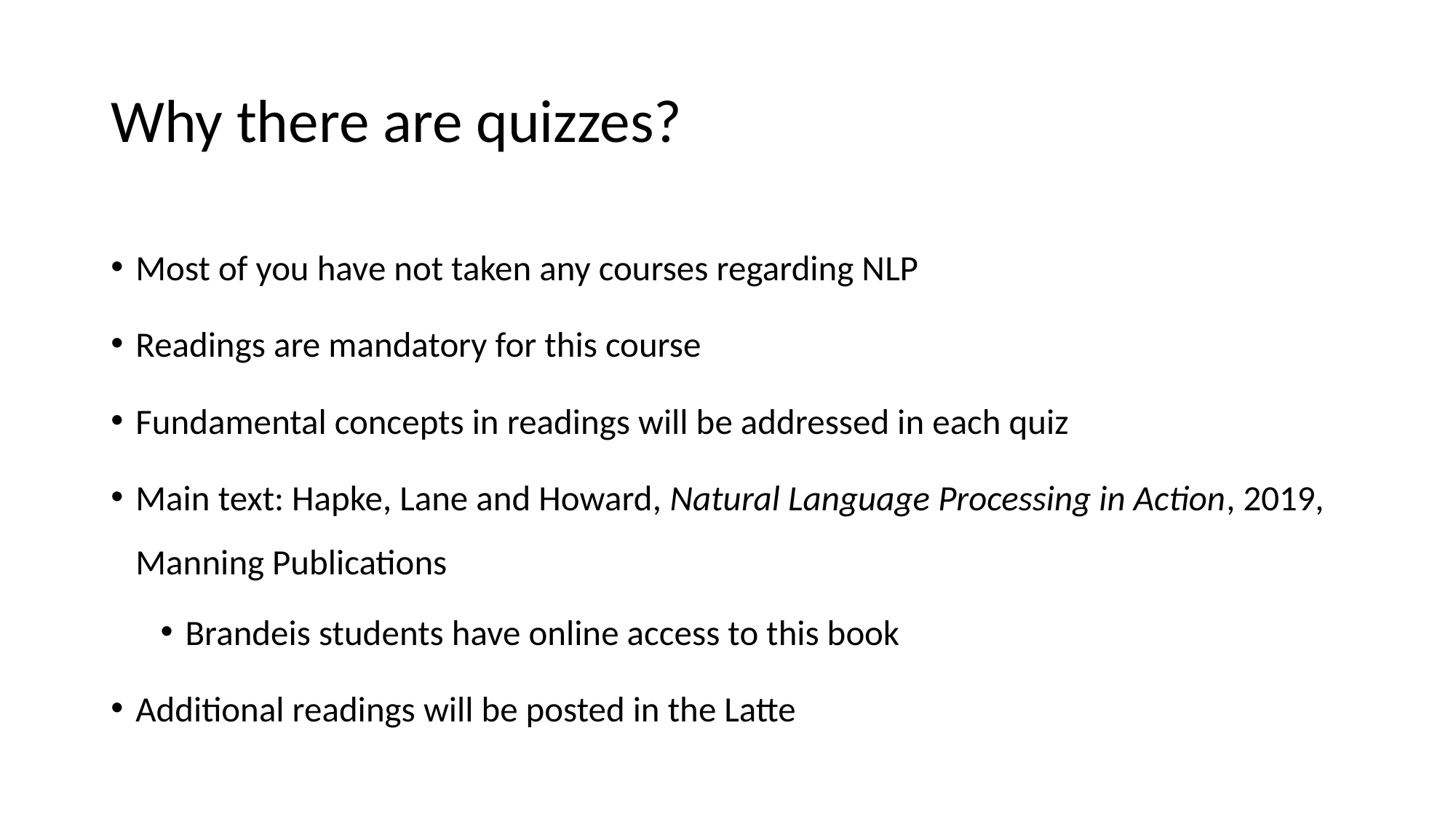

# Why there are quizzes?
Most of you have not taken any courses regarding NLP
Readings are mandatory for this course
Fundamental concepts in readings will be addressed in each quiz
Main text: Hapke, Lane and Howard, Natural Language Processing in Action, 2019, Manning Publications
Brandeis students have online access to this book
Additional readings will be posted in the Latte